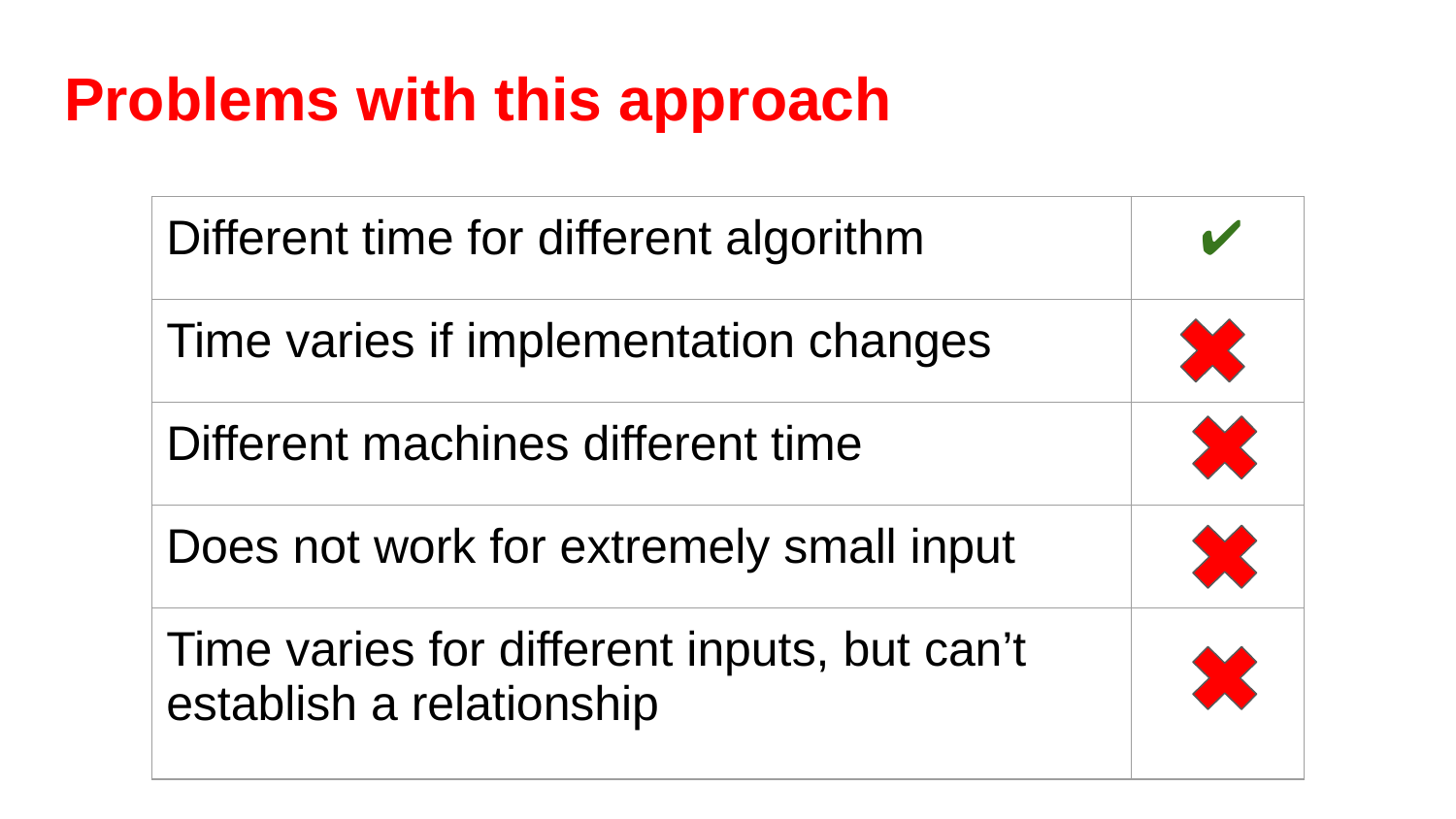

Problems with this approach
| Different time for different algorithm | ✔️ |
| --- | --- |
| Time varies if implementation changes |  |
| Different machines different time |  |
| Does not work for extremely small input |  |
| Time varies for different inputs, but can’t establish a relationship |  |